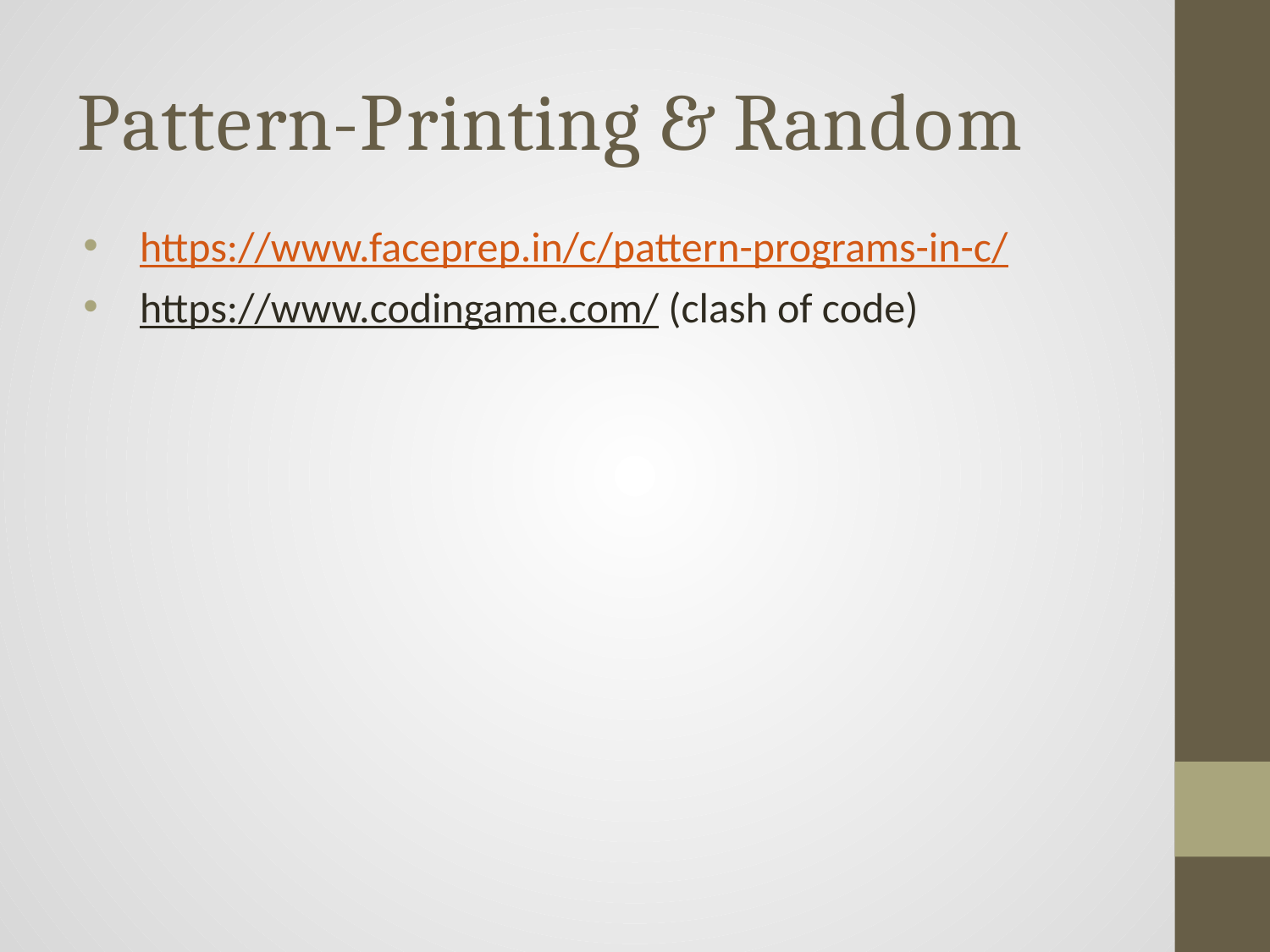

# Pattern-Printing & Random
https://www.faceprep.in/c/pattern-programs-in-c/
https://www.codingame.com/ (clash of code)